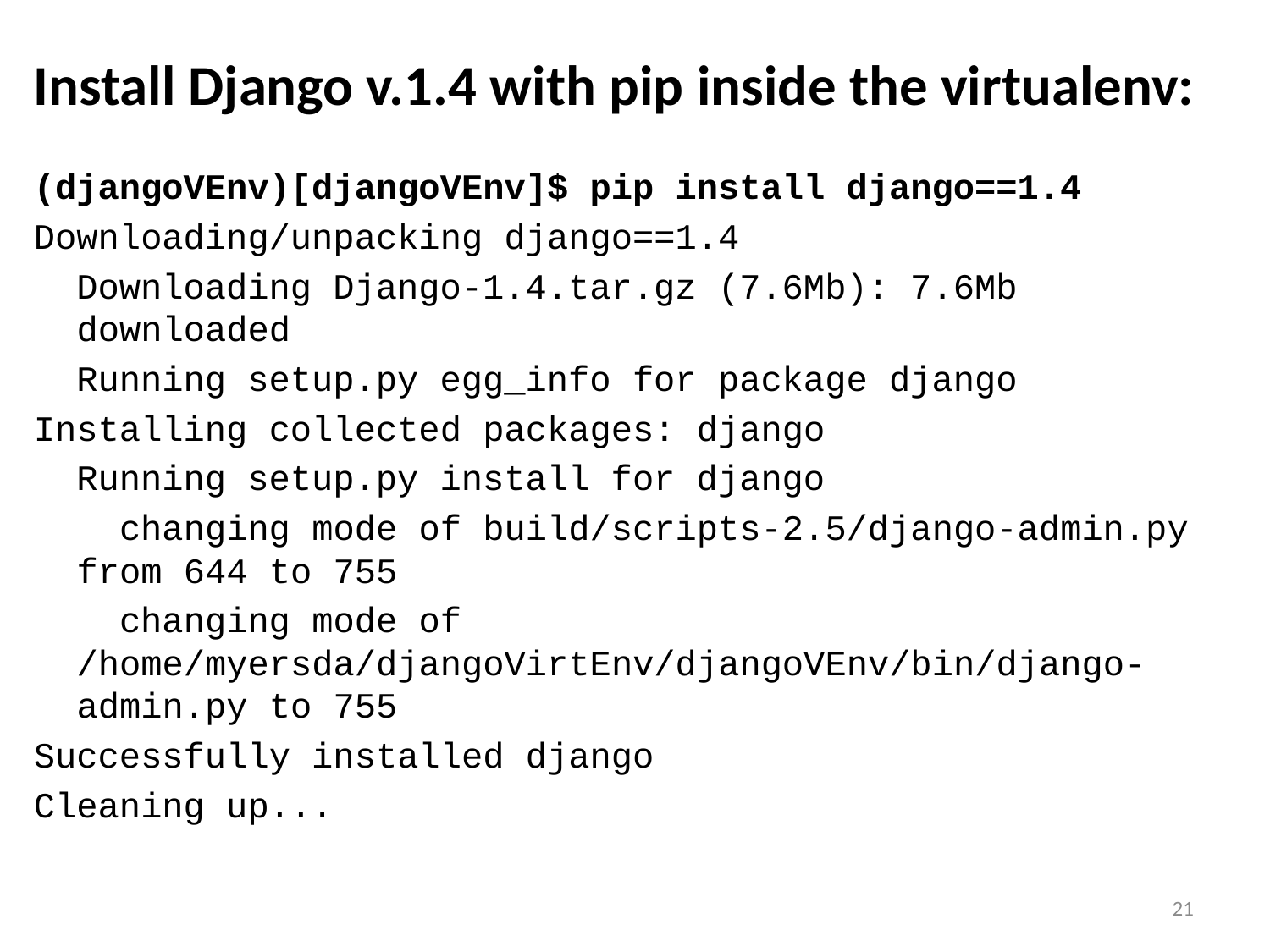

Install Django v.1.4 with pip inside the virtualenv:

(djangoVEnv)[djangoVEnv]$ pip install django==1.4
Downloading/unpacking django==1.4
  Downloading Django-1.4.tar.gz (7.6Mb): 7.6Mb downloaded
  Running setup.py egg_info for package django
Installing collected packages: django
  Running setup.py install for django
    changing mode of build/scripts-2.5/django-admin.py from 644 to 755
    changing mode of /home/myersda/djangoVirtEnv/djangoVEnv/bin/django-admin.py to 755
Successfully installed django
Cleaning up...

21